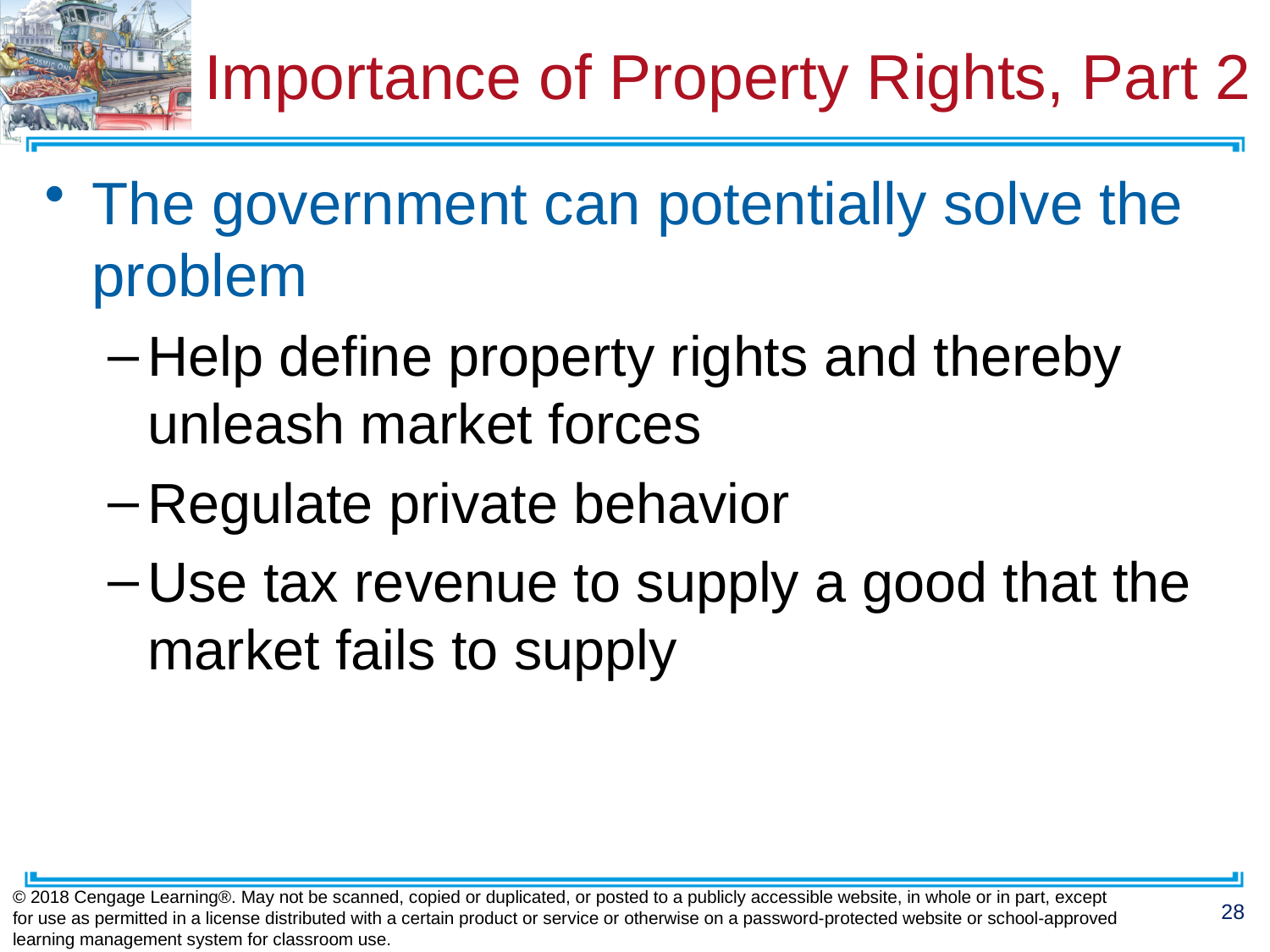

# Importance of Property Rights, Part 2
The government can potentially solve the problem
Help define property rights and thereby unleash market forces
Regulate private behavior
Use tax revenue to supply a good that the market fails to supply
© 2018 Cengage Learning®. May not be scanned, copied or duplicated, or posted to a publicly accessible website, in whole or in part, except for use as permitted in a license distributed with a certain product or service or otherwise on a password-protected website or school-approved learning management system for classroom use.
28